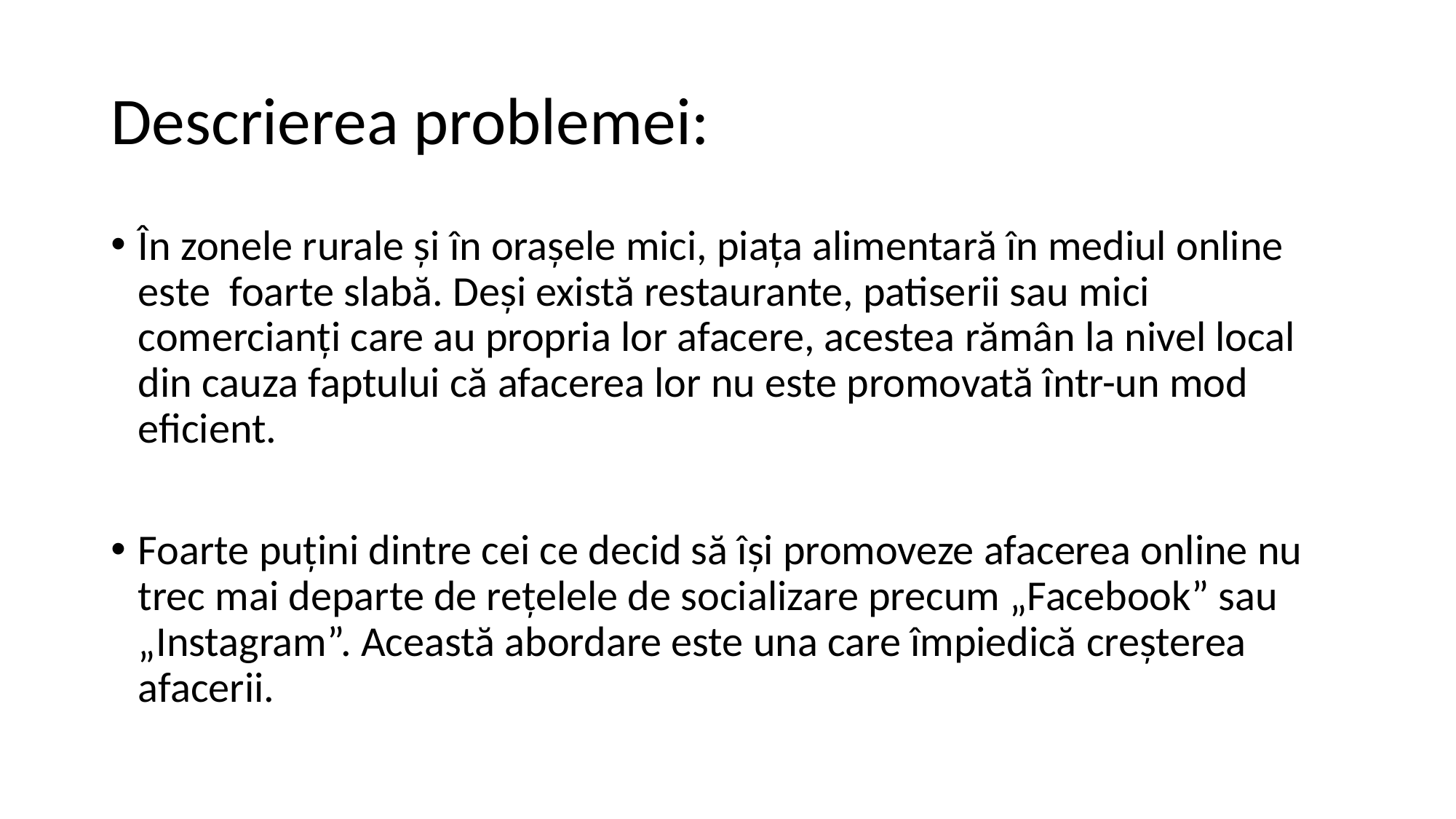

# Descrierea problemei:
În zonele rurale și în orașele mici, piața alimentară în mediul online este  foarte slabă. Deși există restaurante, patiserii sau mici comercianți care au propria lor afacere, acestea rămân la nivel local din cauza faptului că afacerea lor nu este promovată într-un mod eficient.

Foarte puțini dintre cei ce decid să își promoveze afacerea online nu trec mai departe de rețelele de socializare precum „Facebook” sau „Instagram”. Această abordare este una care împiedică creșterea afacerii.